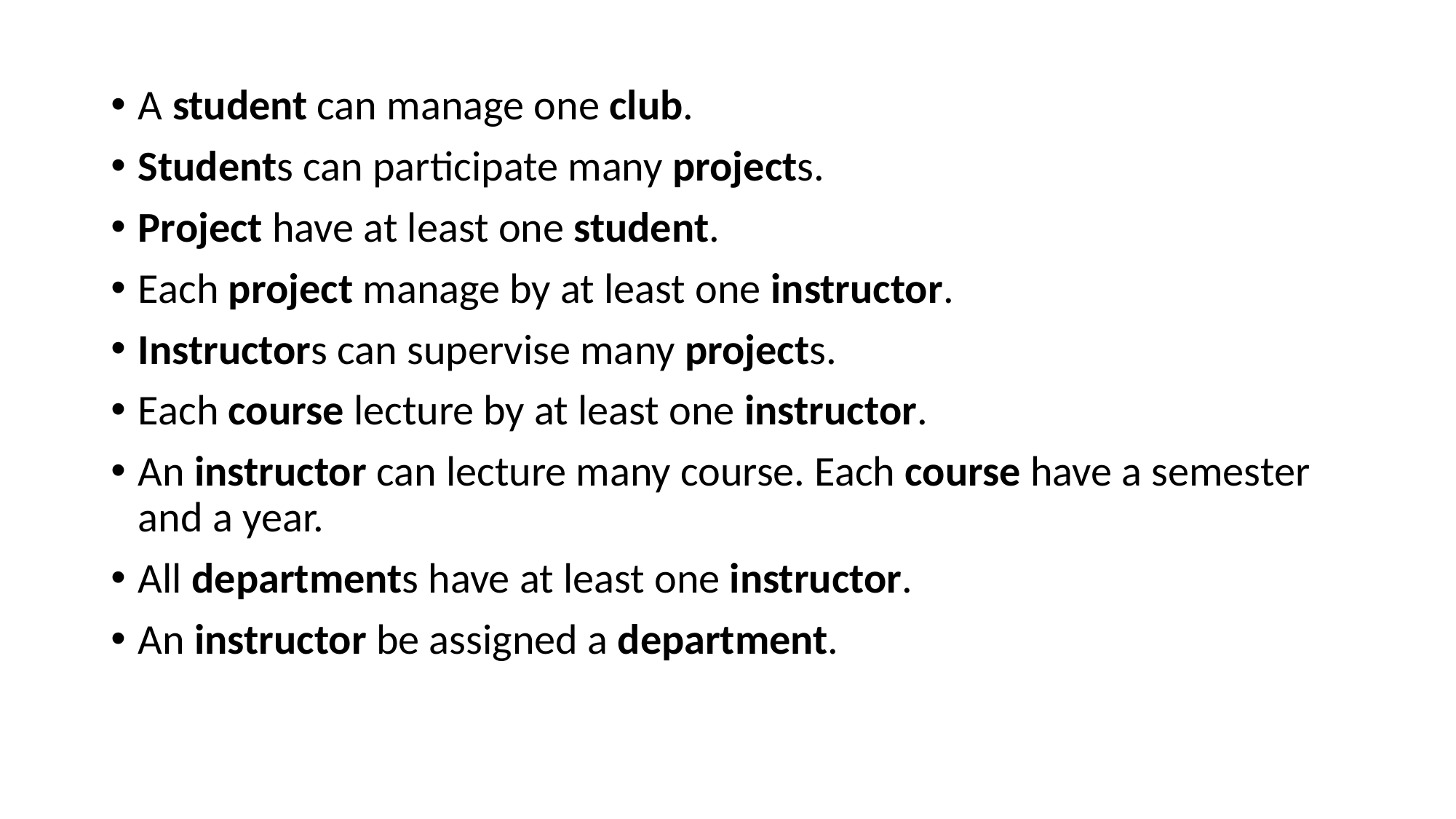

A student can manage one club.
Students can participate many projects.
Project have at least one student.
Each project manage by at least one instructor.
Instructors can supervise many projects.
Each course lecture by at least one instructor.
An instructor can lecture many course. Each course have a semester and a year.
All departments have at least one instructor.
An instructor be assigned a department.